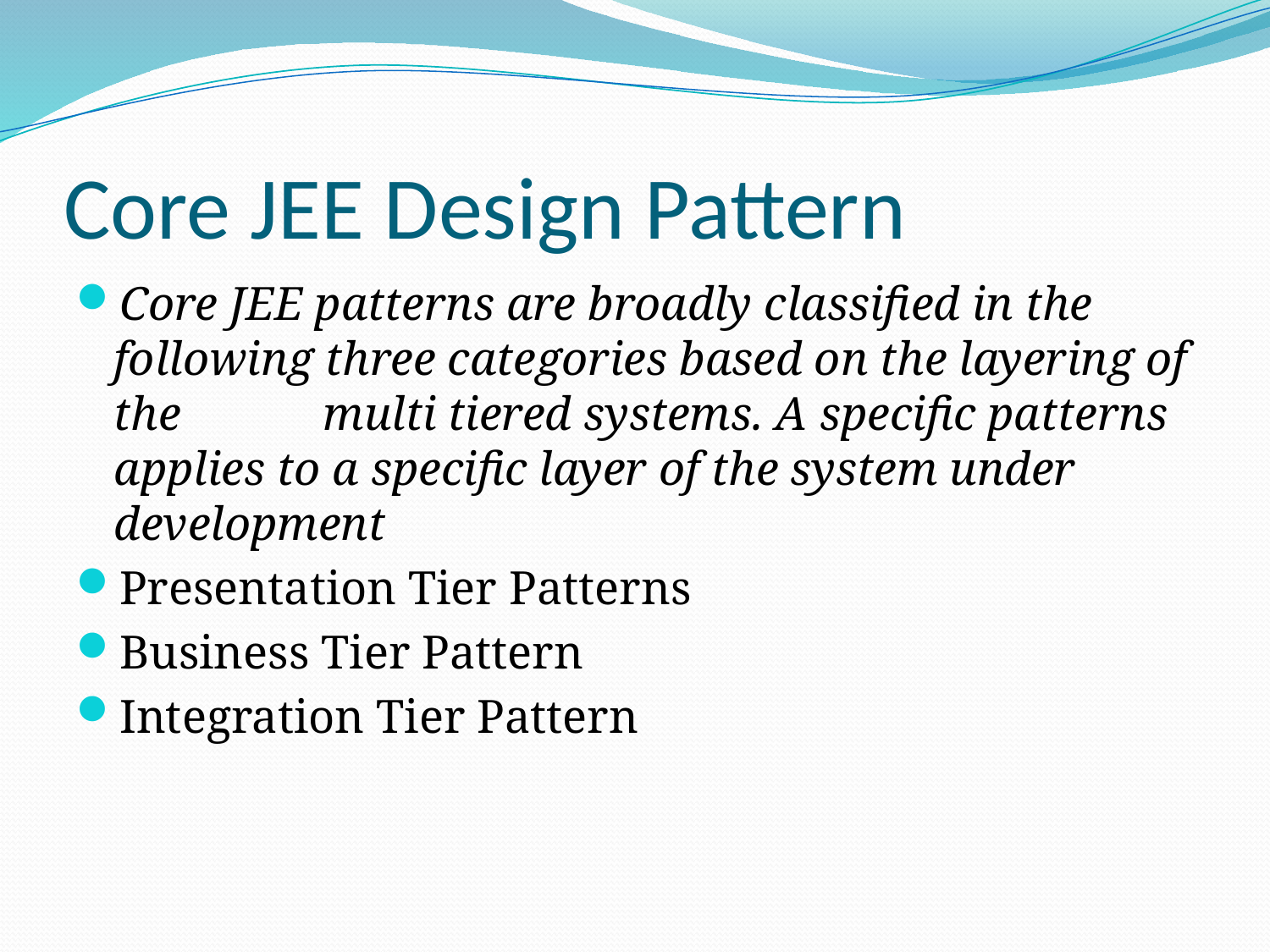

# Core JEE Design Pattern
Core JEE patterns are broadly classified in the following three categories based on the layering of the            multi tiered systems. A specific patterns applies to a specific layer of the system under development
Presentation Tier Patterns
Business Tier Pattern
Integration Tier Pattern